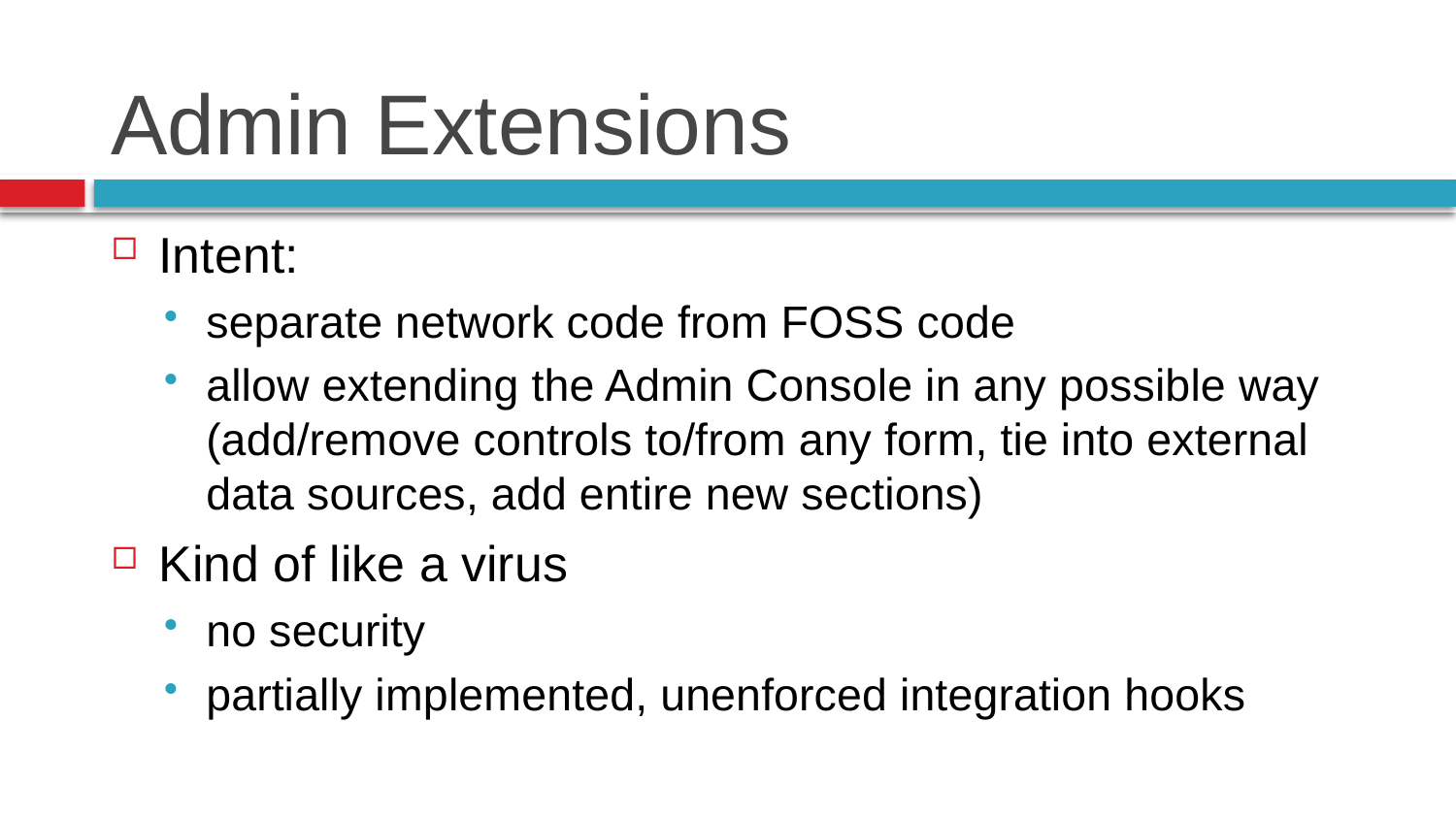

# Admin Extensions
Intent:
separate network code from FOSS code
allow extending the Admin Console in any possible way (add/remove controls to/from any form, tie into external data sources, add entire new sections)
Kind of like a virus
no security
partially implemented, unenforced integration hooks